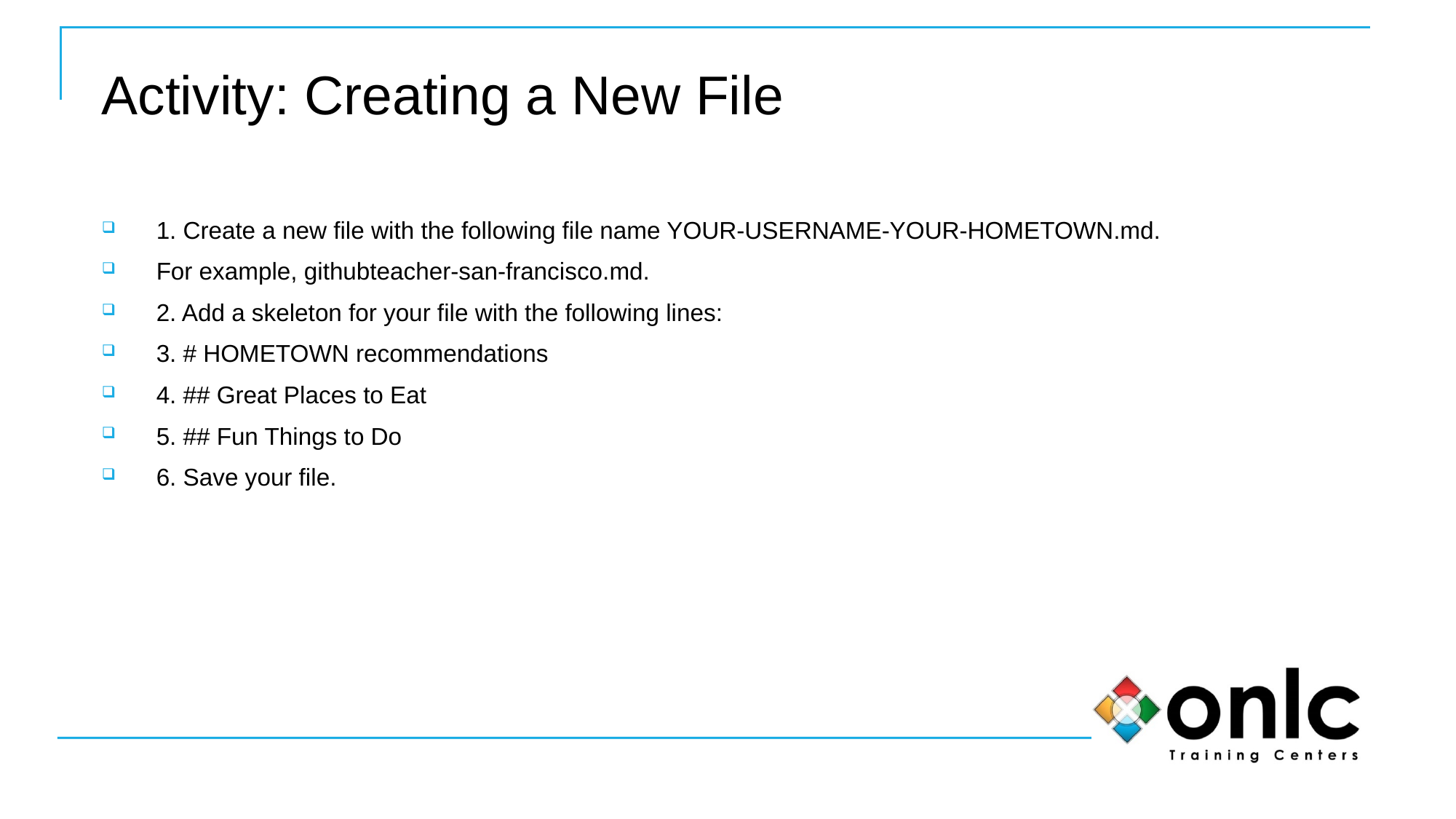

# Activity: Creating a New File

1. Create a new file with the following file name YOUR-USERNAME-YOUR-HOMETOWN.md.
For example, githubteacher-san-francisco.md.
2. Add a skeleton for your file with the following lines:
3. # HOMETOWN recommendations
4. ## Great Places to Eat
5. ## Fun Things to Do
6. Save your file.